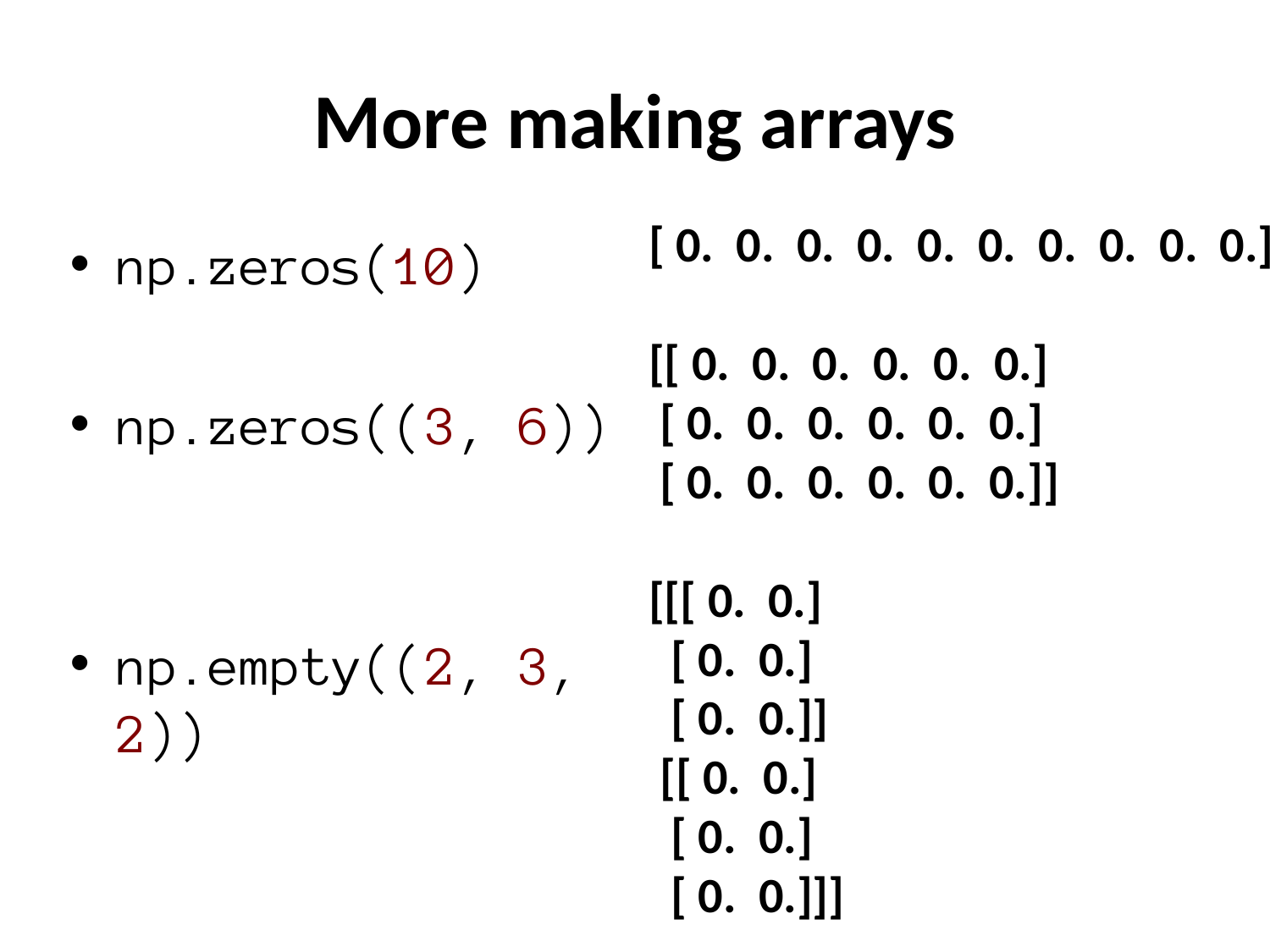

# More making arrays
[ 0.  0.  0.  0.  0.  0.  0.  0.  0.  0.]

[[ 0.  0.  0.  0.  0.  0.]
 [ 0.  0.  0.  0.  0.  0.]
 [ 0.  0.  0.  0.  0.  0.]]

[[[ 0.  0.]
  [ 0.  0.]
  [ 0.  0.]]
 [[ 0.  0.]
  [ 0.  0.]
  [ 0.  0.]]]
np.zeros(10)

np.zeros((3, 6))

np.empty((2, 3, 2))